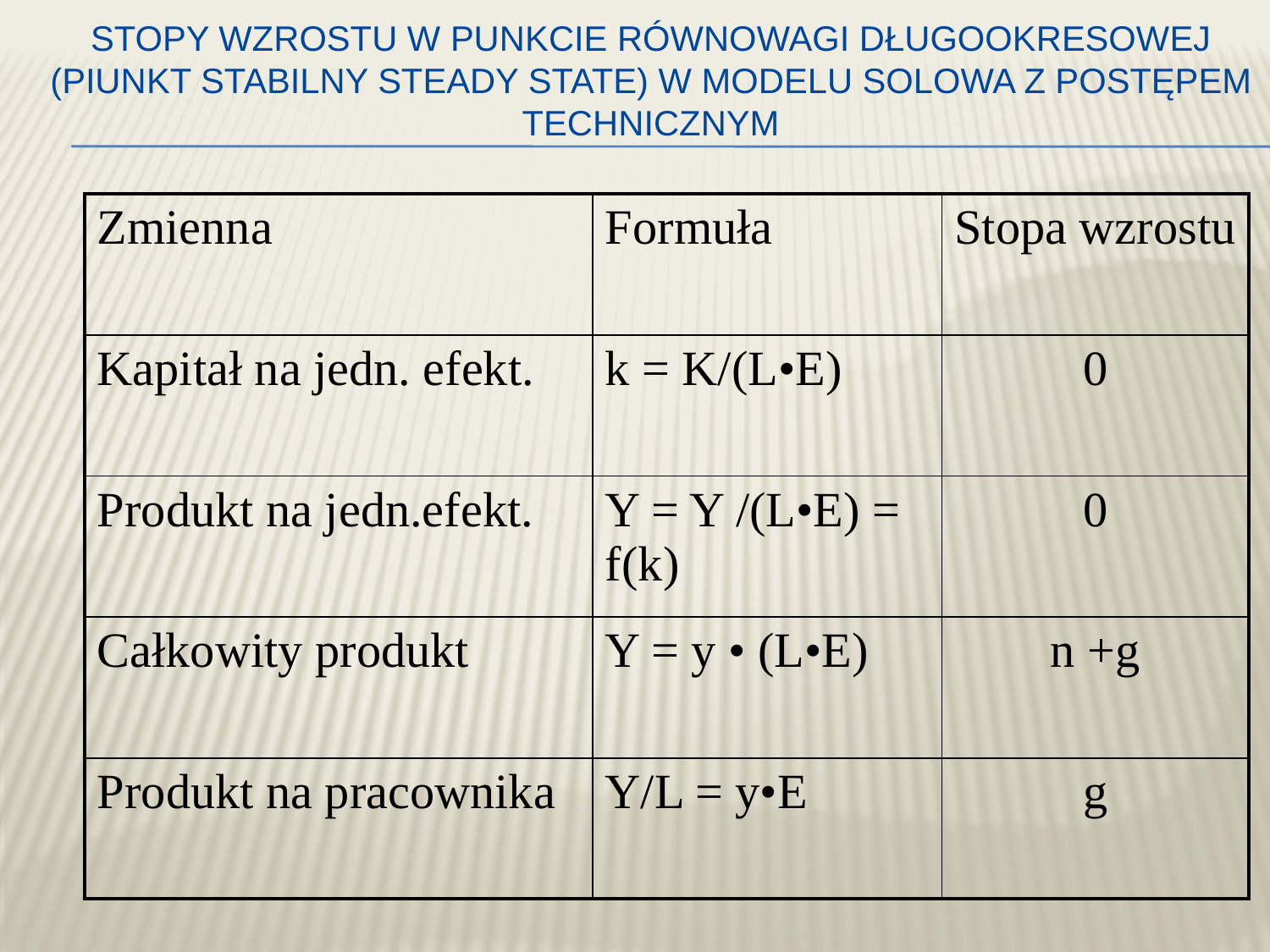

# Stopy wzrostu w punkcie równowagi długookresowej (piunkt stabilny steady state) w modelu Solowa z postępem technicznym
| Zmienna | Formuła | Stopa wzrostu |
| --- | --- | --- |
| Kapitał na jedn. efekt. | k = K/(L•E) | 0 |
| Produkt na jedn.efekt. | Y = Y /(L•E) = f(k) | 0 |
| Całkowity produkt | Y = y • (L•E) | n +g |
| Produkt na pracownika | Y/L = y•E | g |